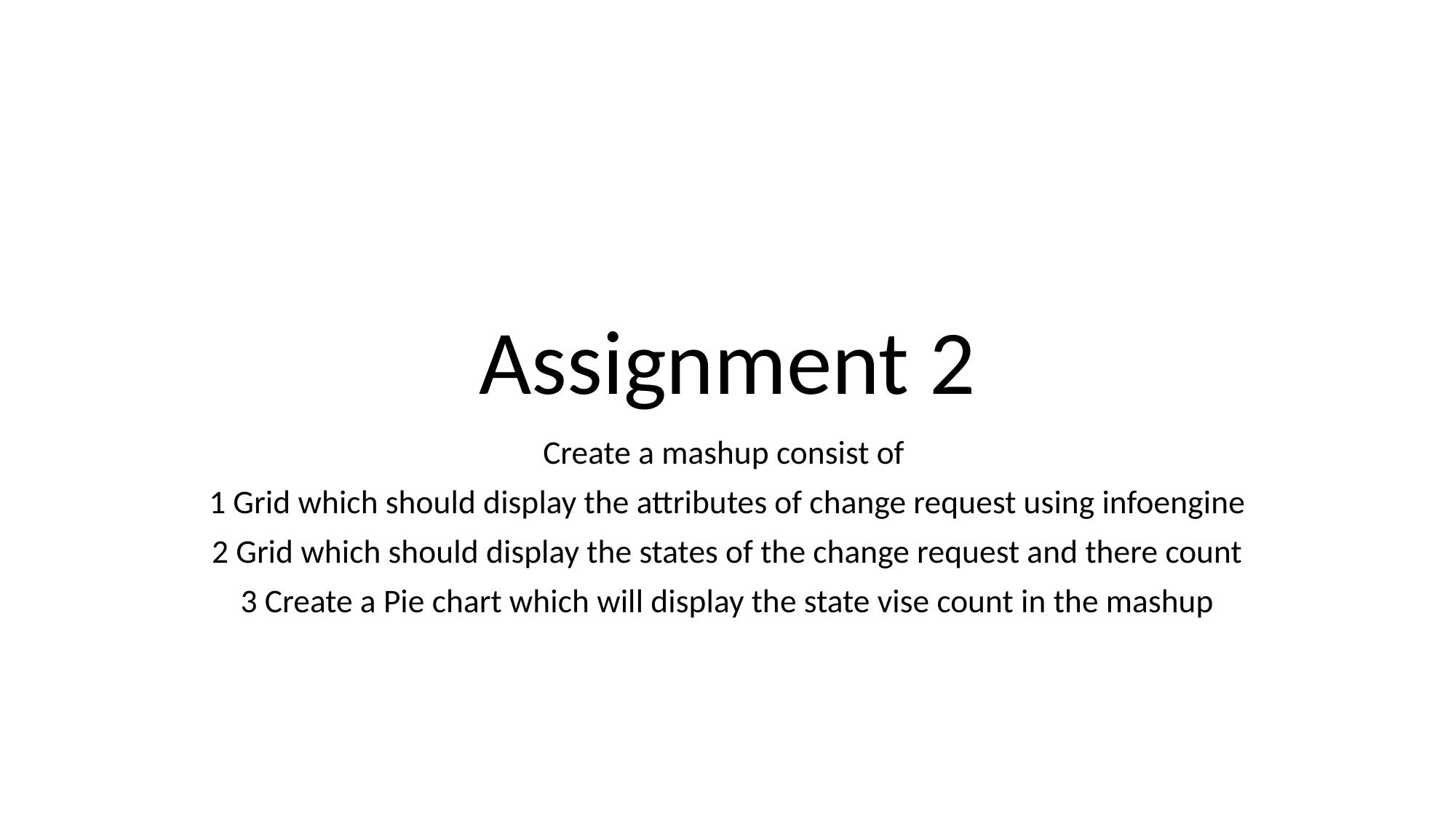

# Assignment 2
Create a mashup consist of
1 Grid which should display the attributes of change request using infoengine
2 Grid which should display the states of the change request and there count
3 Create a Pie chart which will display the state vise count in the mashup